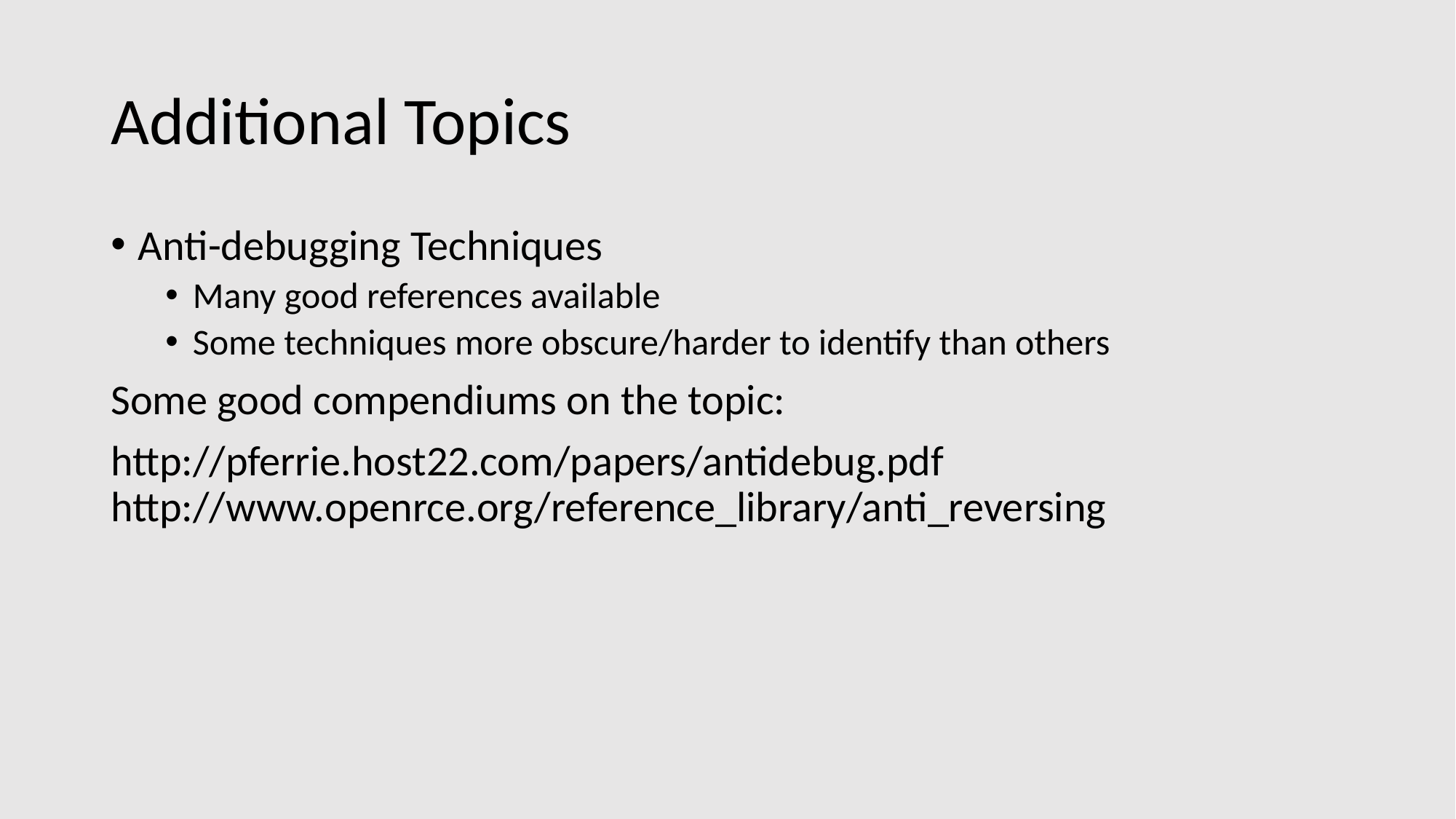

# Additional Topics
Anti-debugging Techniques
Many good references available
Some techniques more obscure/harder to identify than others
Some good compendiums on the topic:
http://pferrie.host22.com/papers/antidebug.pdf http://www.openrce.org/reference_library/anti_reversing